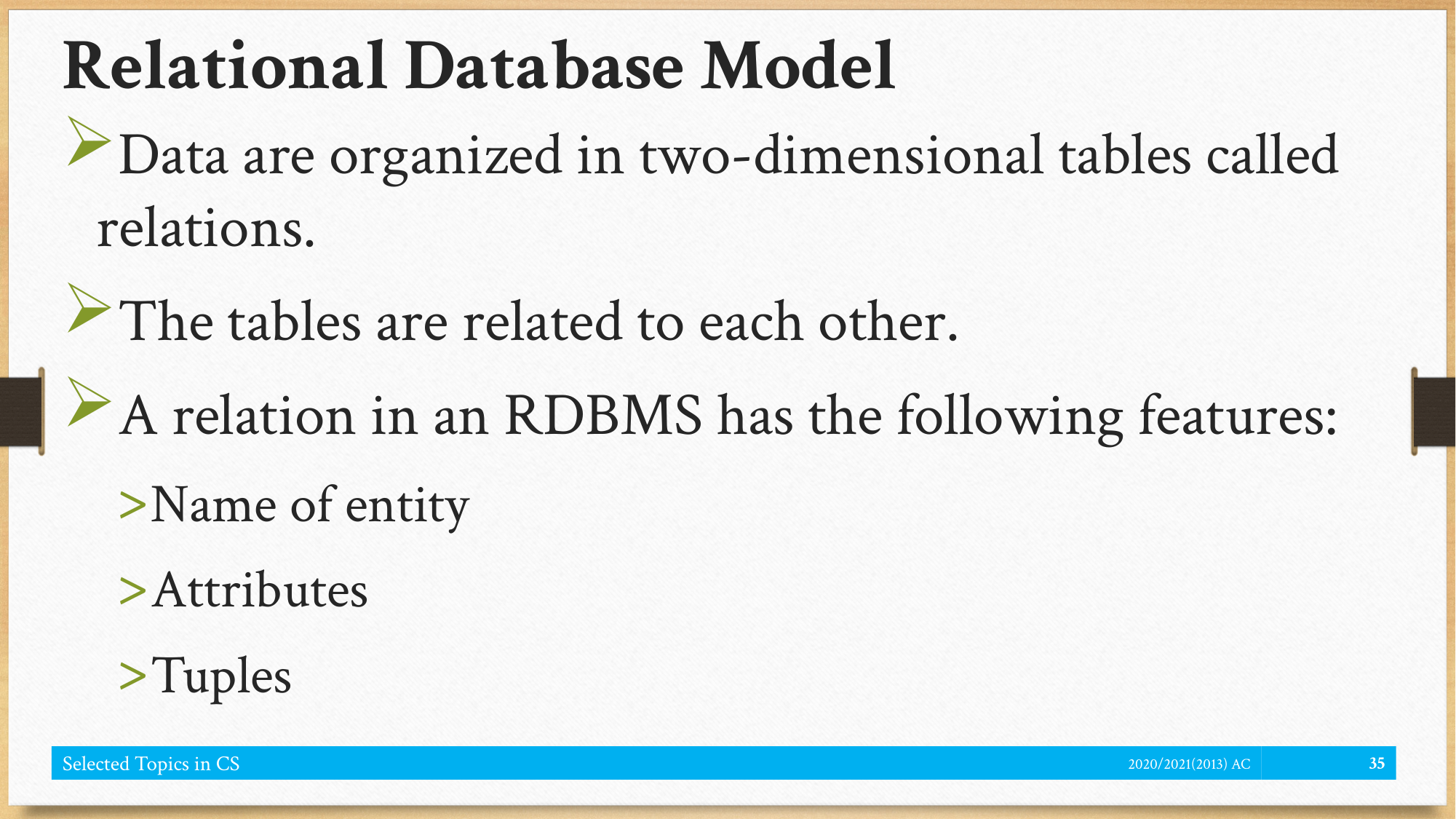

# Relational Database Model
Data are organized in two-dimensional tables called relations.
The tables are related to each other.
A relation in an RDBMS has the following features:
Name of entity
Attributes
Tuples

Selected Topics in CS
2020/2021(2013) AC
35